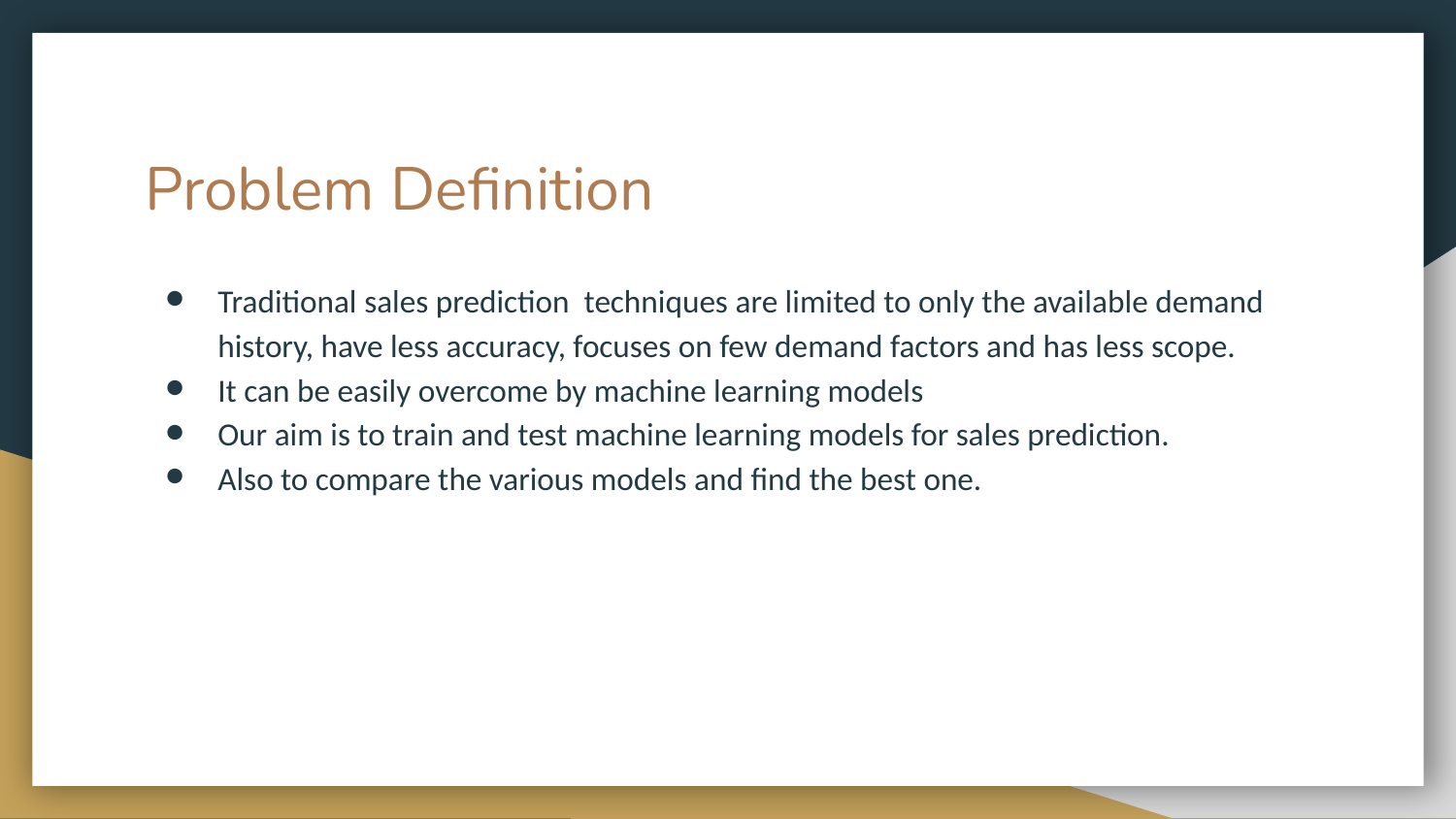

# Problem Definition
Traditional sales prediction  techniques are limited to only the available demand history, have less accuracy, focuses on few demand factors and has less scope.
It can be easily overcome by machine learning models
Our aim is to train and test machine learning models for sales prediction.
Also to compare the various models and find the best one.